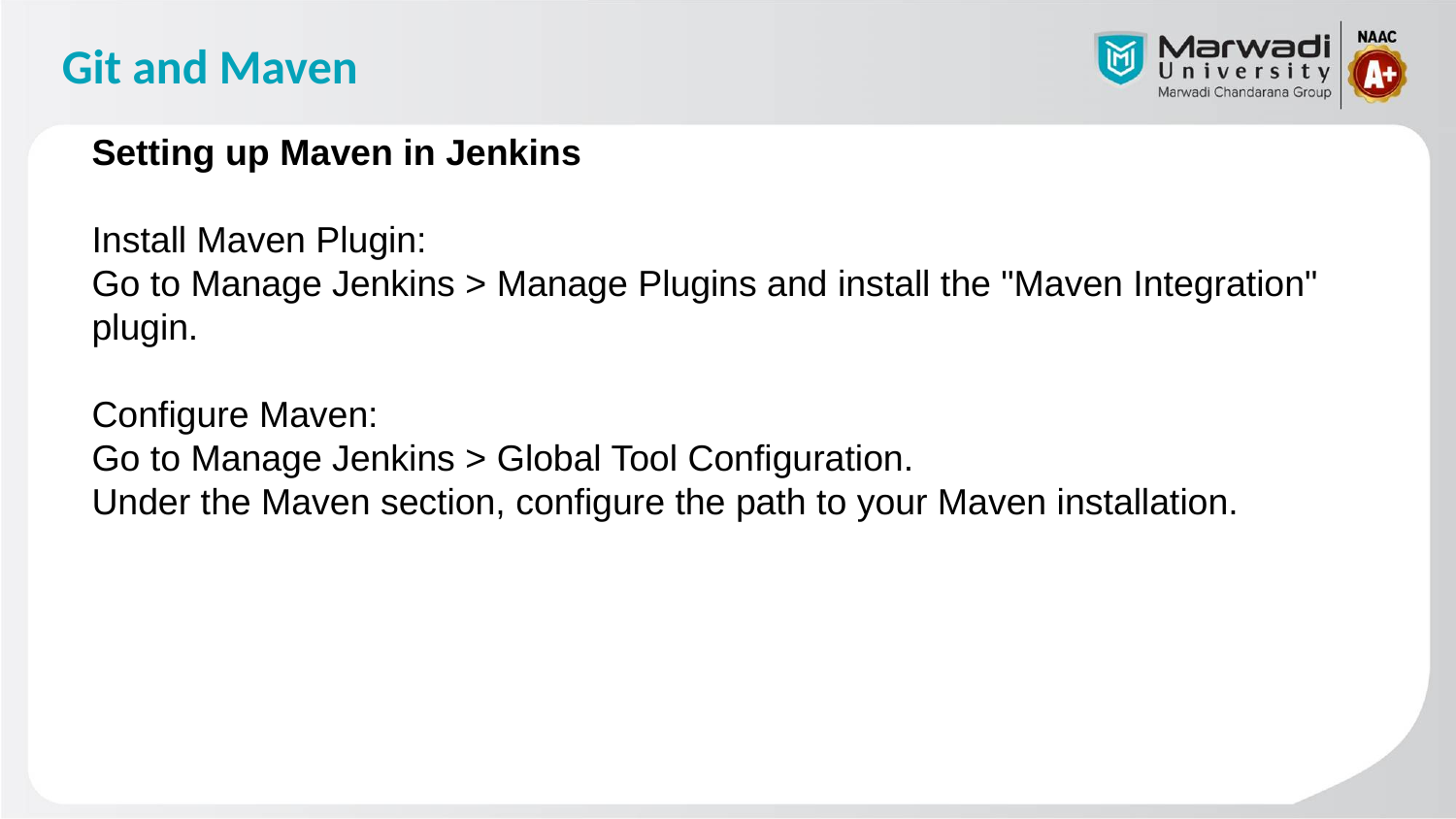

# Git and Maven
Setting up Maven in Jenkins

Install Maven Plugin:
Go to Manage Jenkins > Manage Plugins and install the "Maven Integration" plugin.

Configure Maven:
Go to Manage Jenkins > Global Tool Configuration.
Under the Maven section, configure the path to your Maven installation.